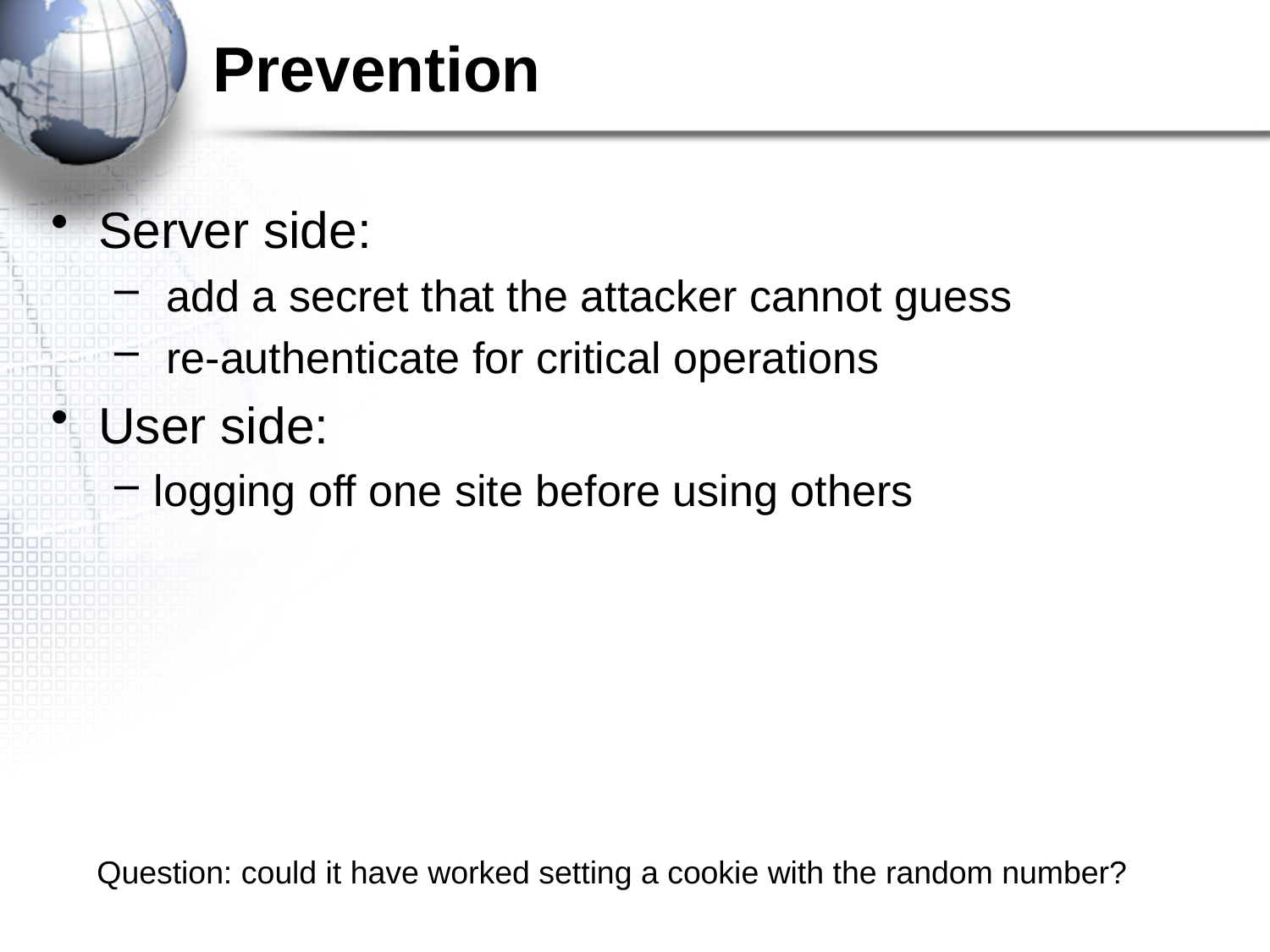

# Prevention
Server side:
 add a secret that the attacker cannot guess
 re-authenticate for critical operations
User side:
logging off one site before using others
Question: could it have worked setting a cookie with the random number?